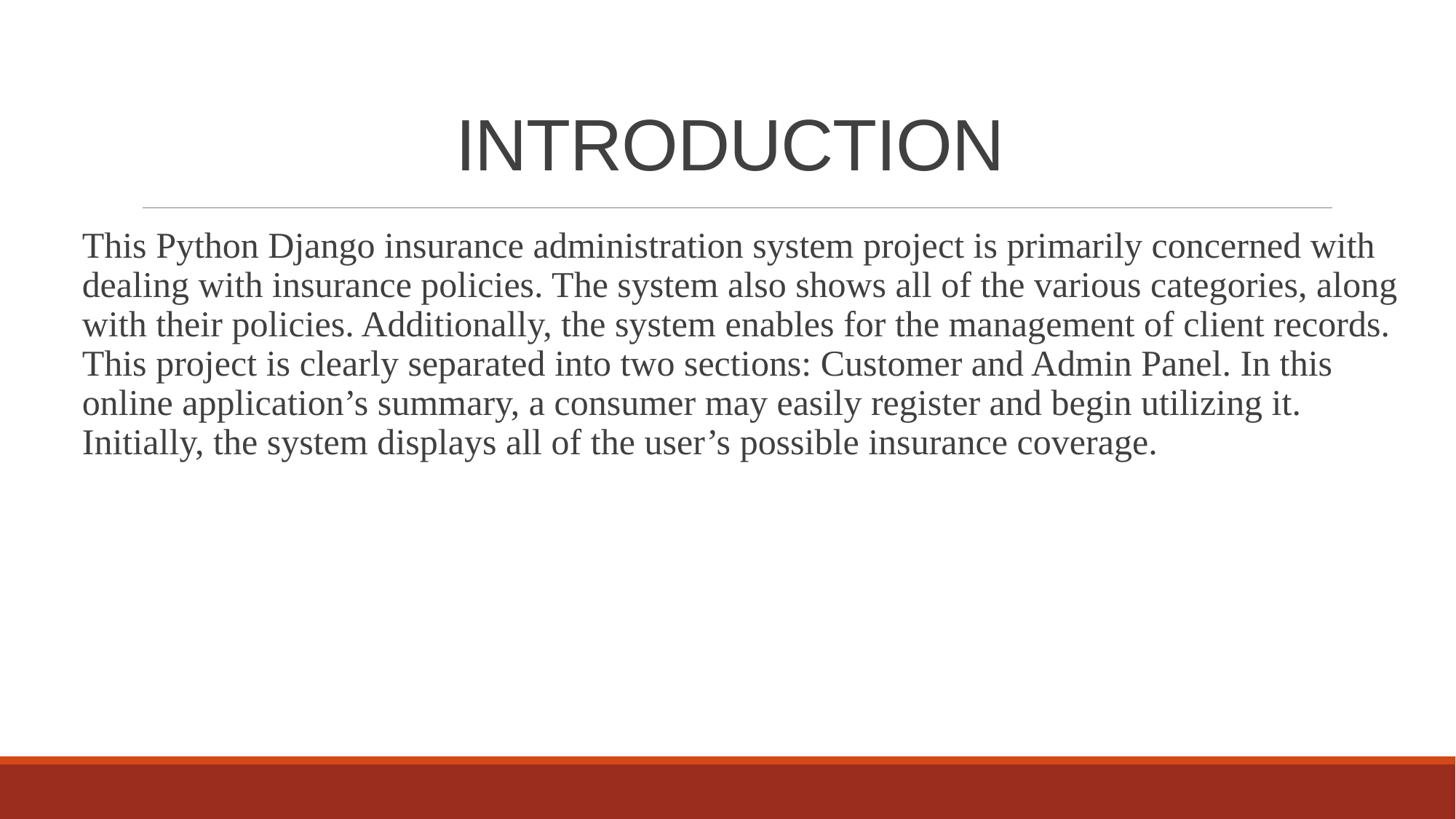

# INTRODUCTION
This Python Django insurance administration system project is primarily concerned with dealing with insurance policies. The system also shows all of the various categories, along with their policies. Additionally, the system enables for the management of client records. This project is clearly separated into two sections: Customer and Admin Panel. In this online application’s summary, a consumer may easily register and begin utilizing it. Initially, the system displays all of the user’s possible insurance coverage.